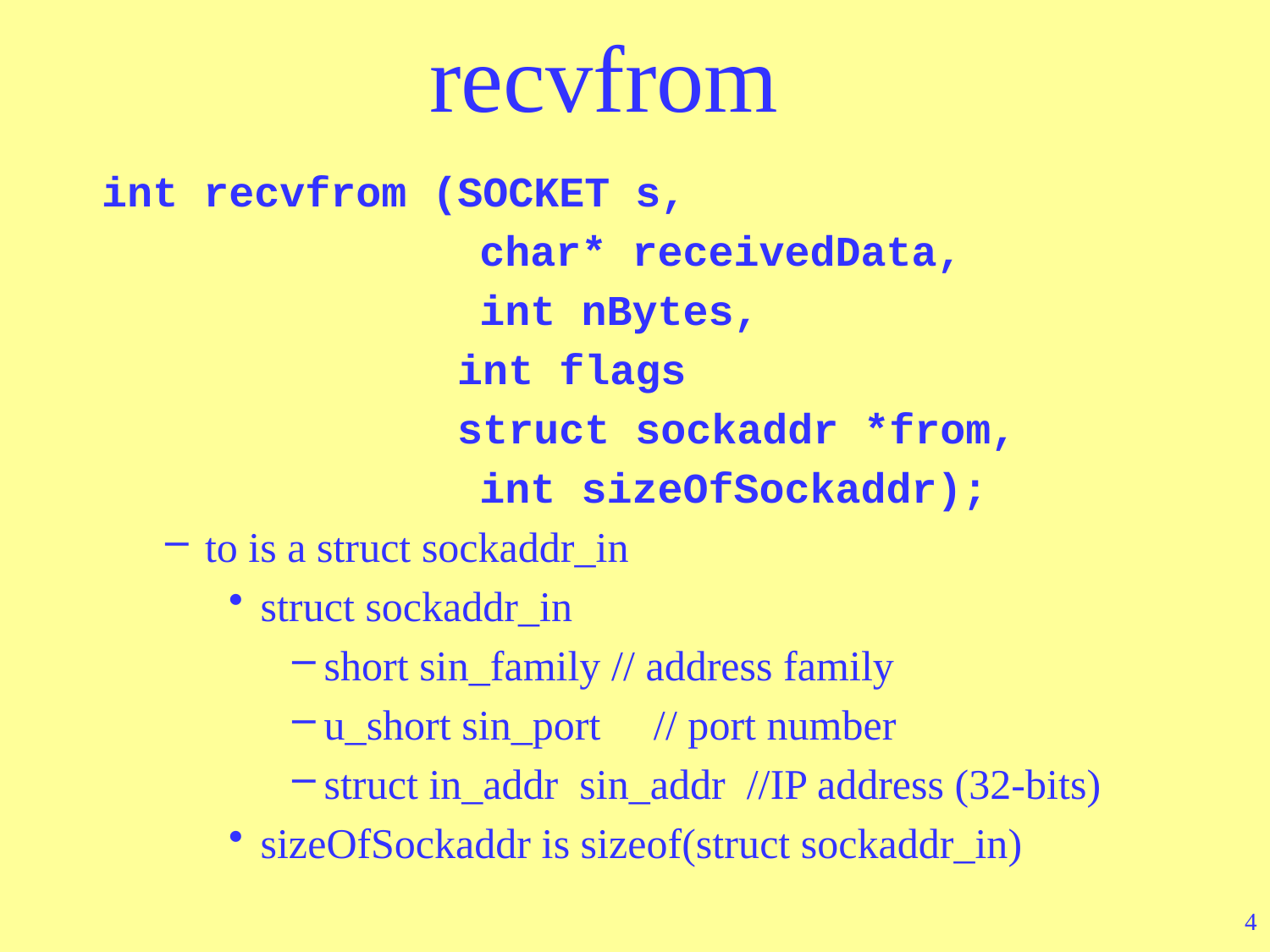

recvfrom
int recvfrom (SOCKET s,
		        char* receivedData,
		        int nBytes,
              int flags
              struct sockaddr *from,
		        int sizeOfSockaddr);
to is a struct sockaddr_in
struct sockaddr_in
short sin_family // address family
u_short sin_port     // port number
struct in_addr  sin_addr  //IP address (32-bits)
sizeOfSockaddr is sizeof(struct sockaddr_in)

4